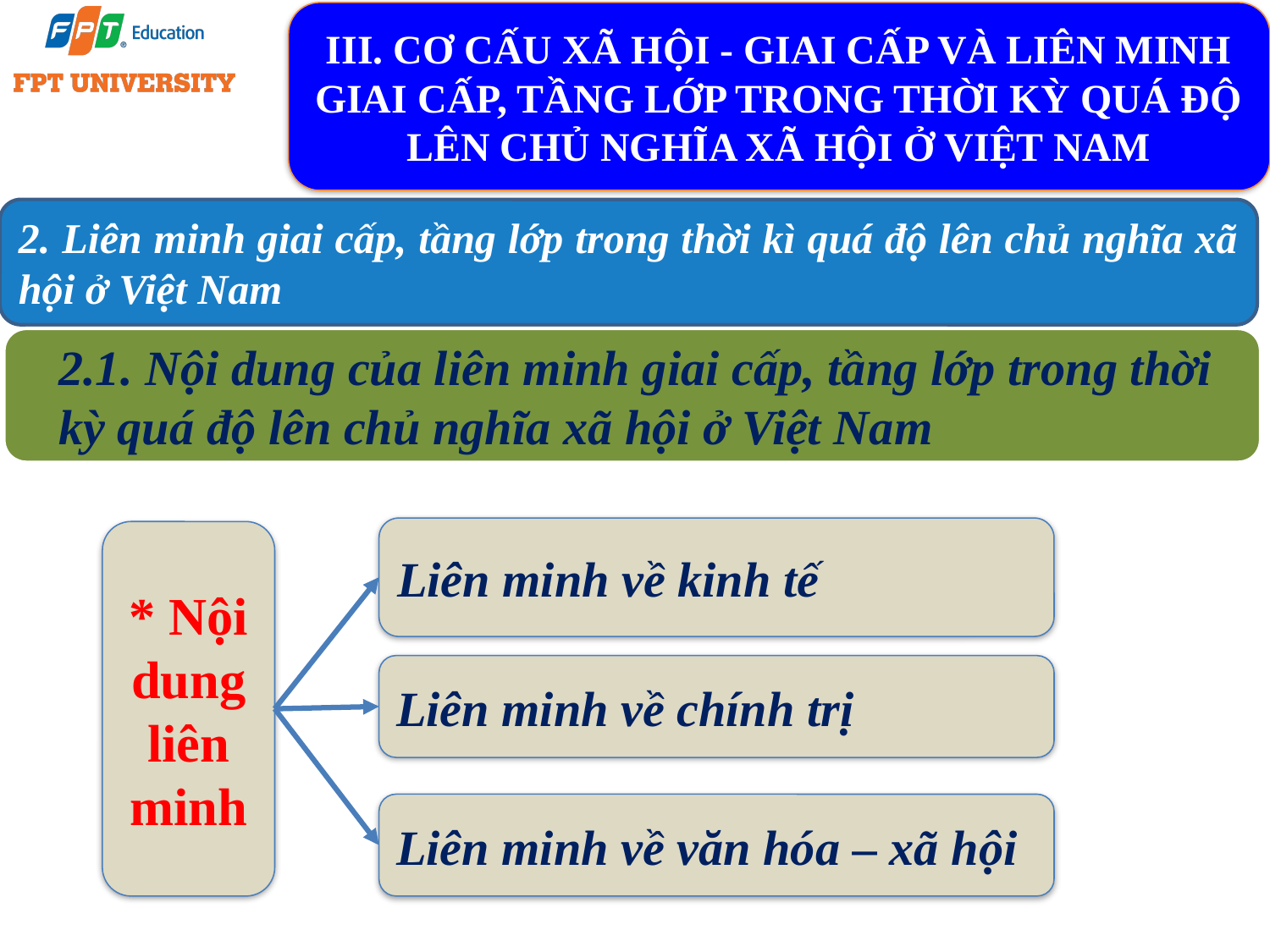

III. CƠ CẤU XÃ HỘI - GIAI CẤP VÀ LIÊN MINH GIAI CẤP, TẦNG LỚP TRONG THỜI KỲ QUÁ ĐỘ LÊN CHỦ NGHĨA XÃ HỘI Ở VIỆT NAM

2. Liên minh giai cấp, tầng lớp trong thời kì quá độ lên chủ nghĩa xã hội ở Việt Nam

2.1. Nội dung của liên minh giai cấp, tầng lớp trong thời kỳ quá độ lên chủ nghĩa xã hội ở Việt Nam

Liên minh về kinh tế
* Nội dung liên minh
Liên minh về chính trị
Liên minh về văn hóa – xã hội